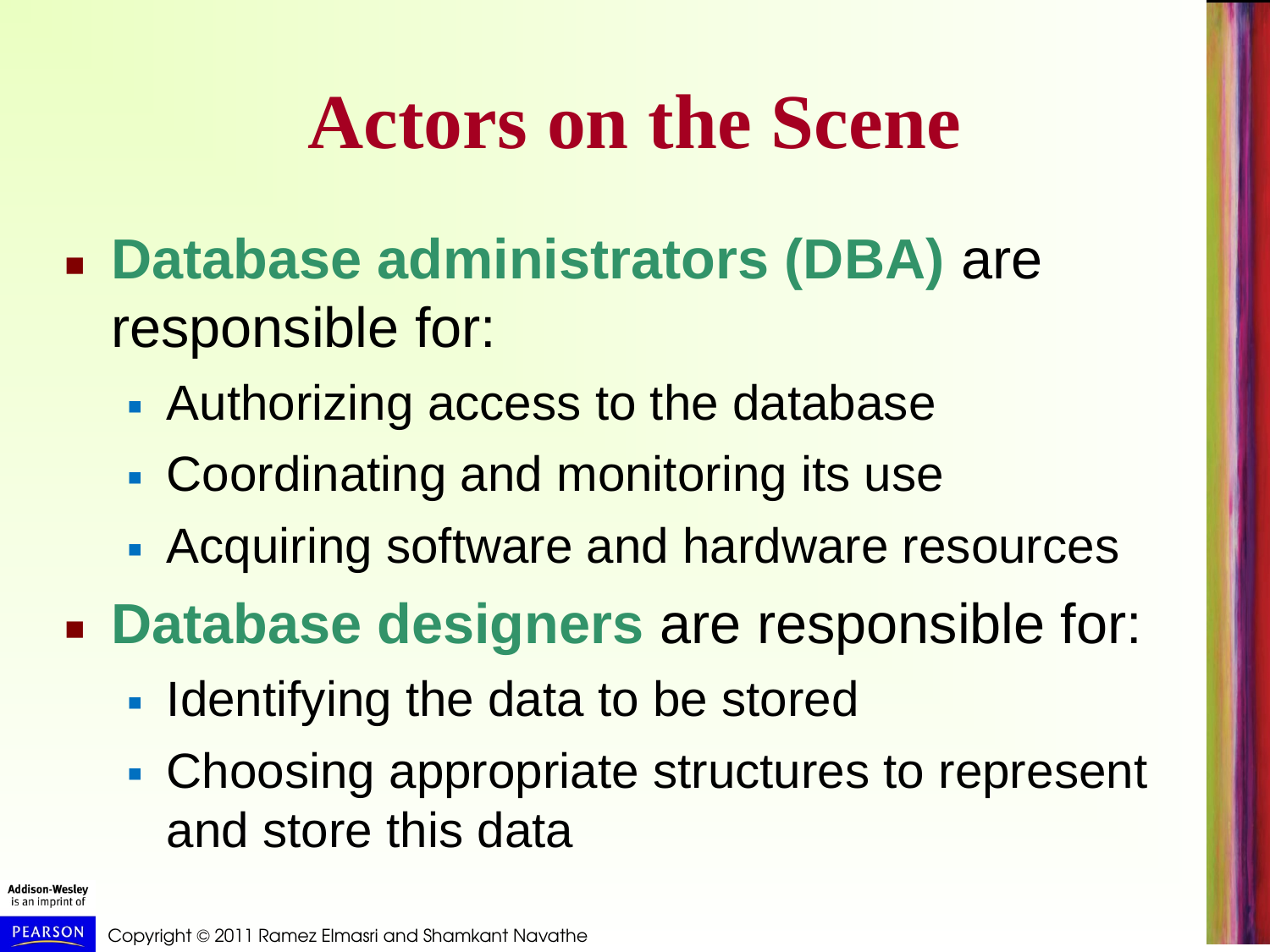

# Actors on the Scene
Database administrators (DBA) are responsible for:
Authorizing access to the database
Coordinating and monitoring its use
Acquiring software and hardware resources
Database designers are responsible for:
Identifying the data to be stored
Choosing appropriate structures to represent and store this data